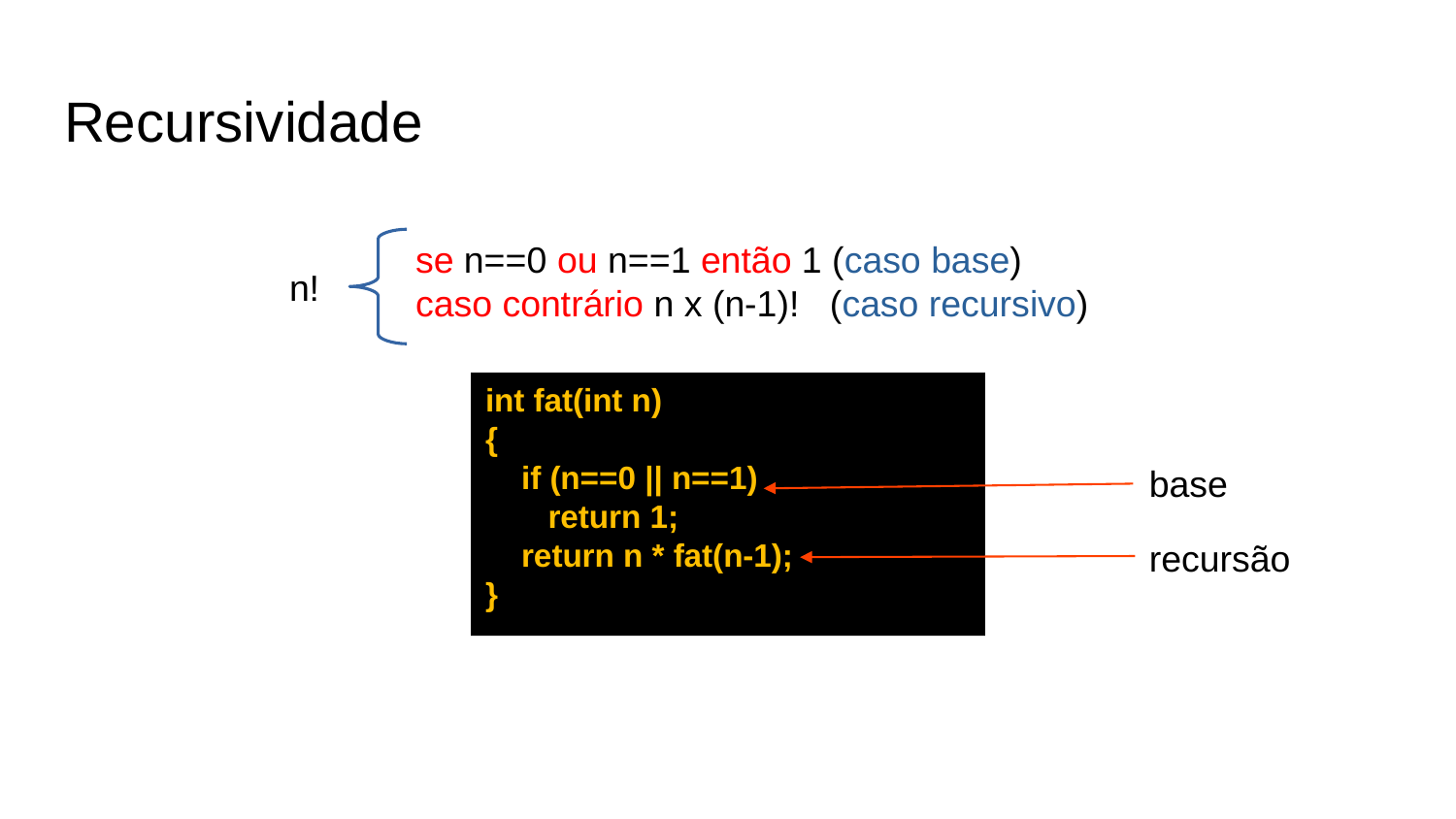

Recursividade

se n==0 ou n==1 então 1 (caso base)
caso contrário n x (n-1)!   (caso recursivo)
n!
int fat(int n)
{
    if (n==0 || n==1)
       return 1;
    return n * fat(n-1);
}
base
recursão